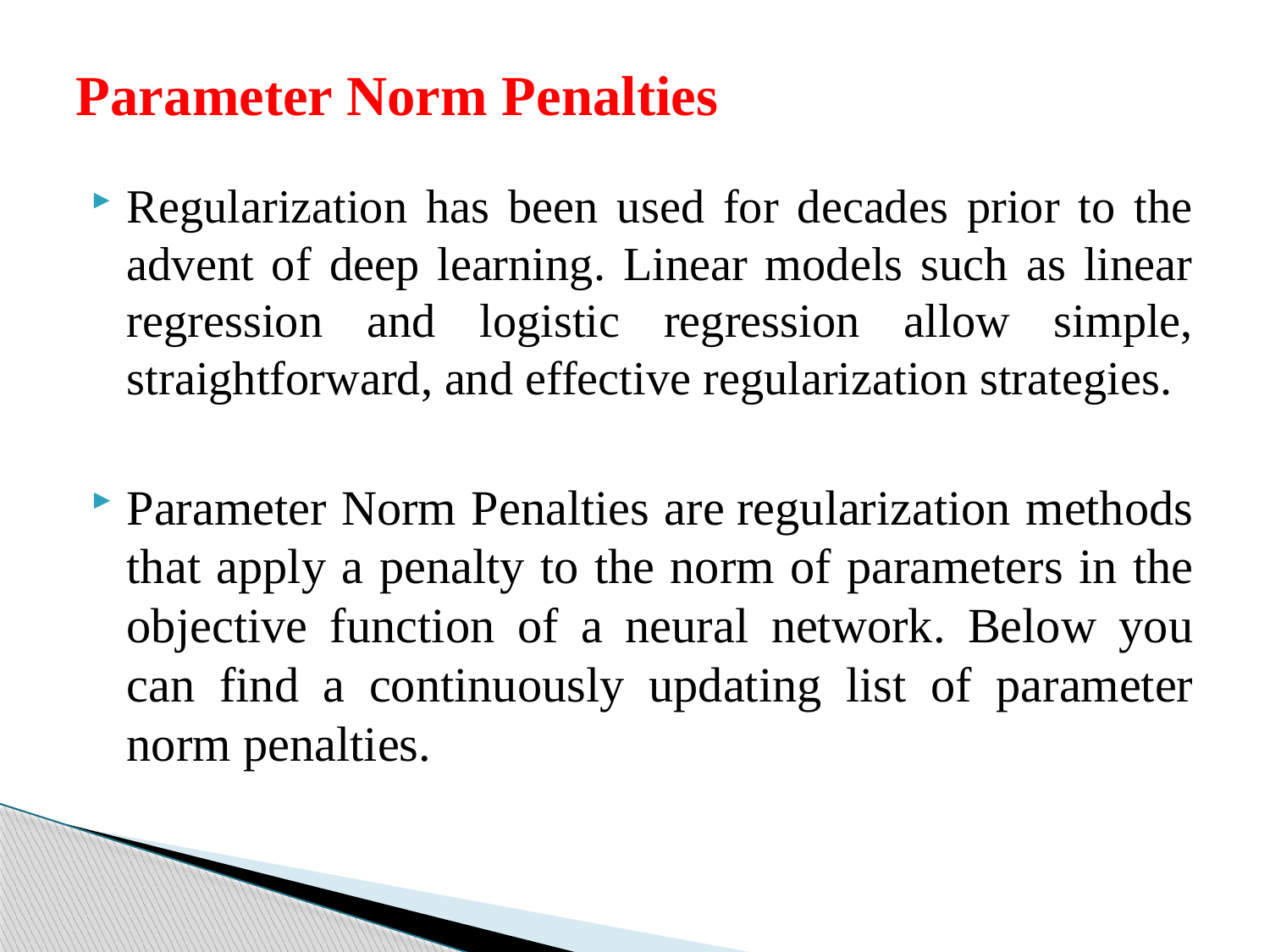

# Parameter Norm Penalties
Regularization has been used for decades prior to the advent of deep learning. Linear models such as linear regression and logistic regression allow simple, straightforward, and effective regularization strategies.

Parameter Norm Penalties are regularization methods that apply a penalty to the norm of parameters in the objective function of a neural network. Below you can find a continuously updating list of parameter norm penalties.